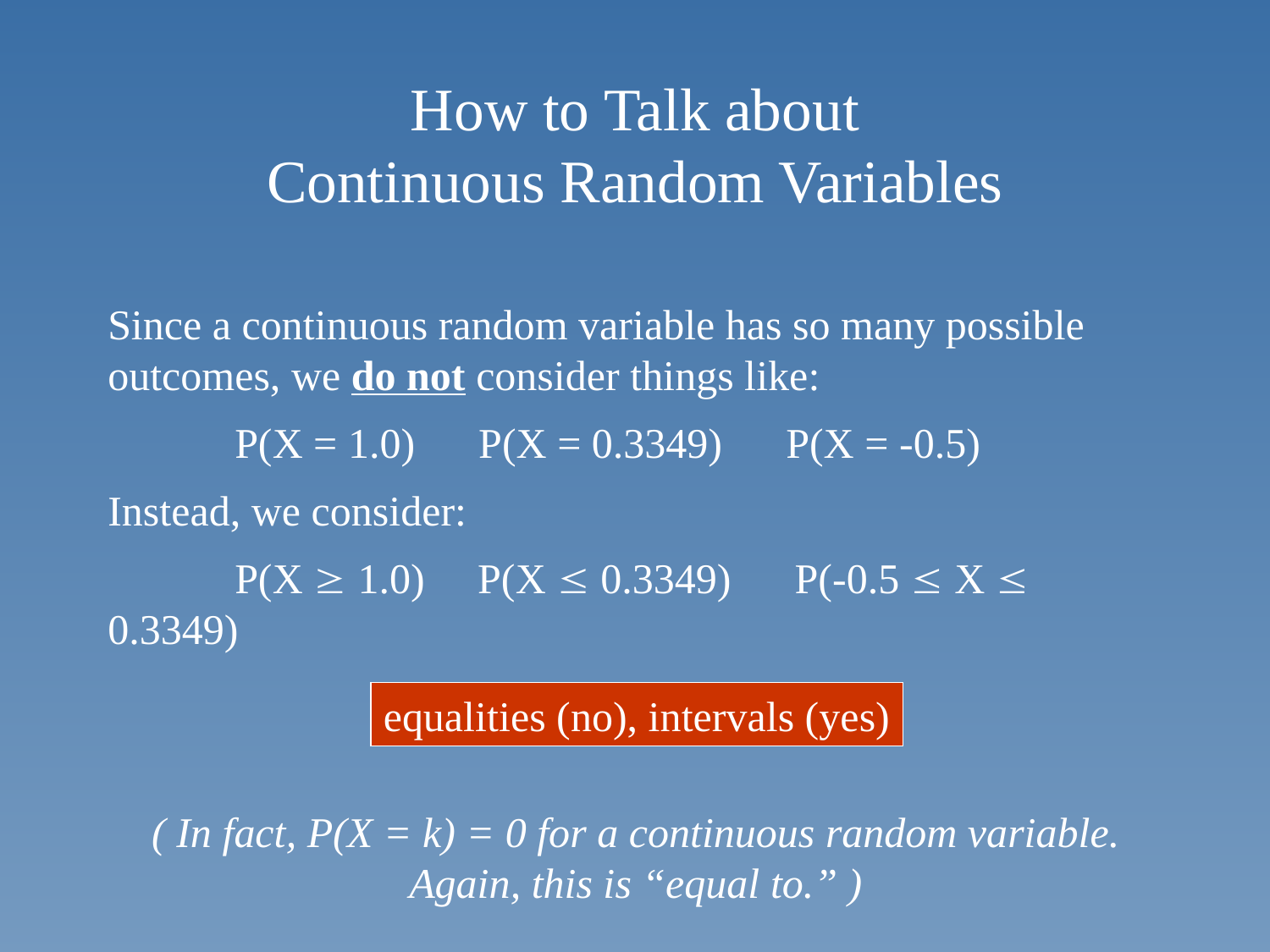

# How to Talk about Continuous Random Variables
Since a continuous random variable has so many possible outcomes, we do not consider things like:
	P(X = 1.0)      P(X = 0.3349)      P(X = -0.5)
Instead, we consider:
	P(X ≥ 1.0)     P(X ≤ 0.3349)      P(-0.5 ≤ X ≤ 0.3349)
equalities (no), intervals (yes)
( In fact, P(X = k) = 0 for a continuous random variable.
Again, this is “equal to.” )